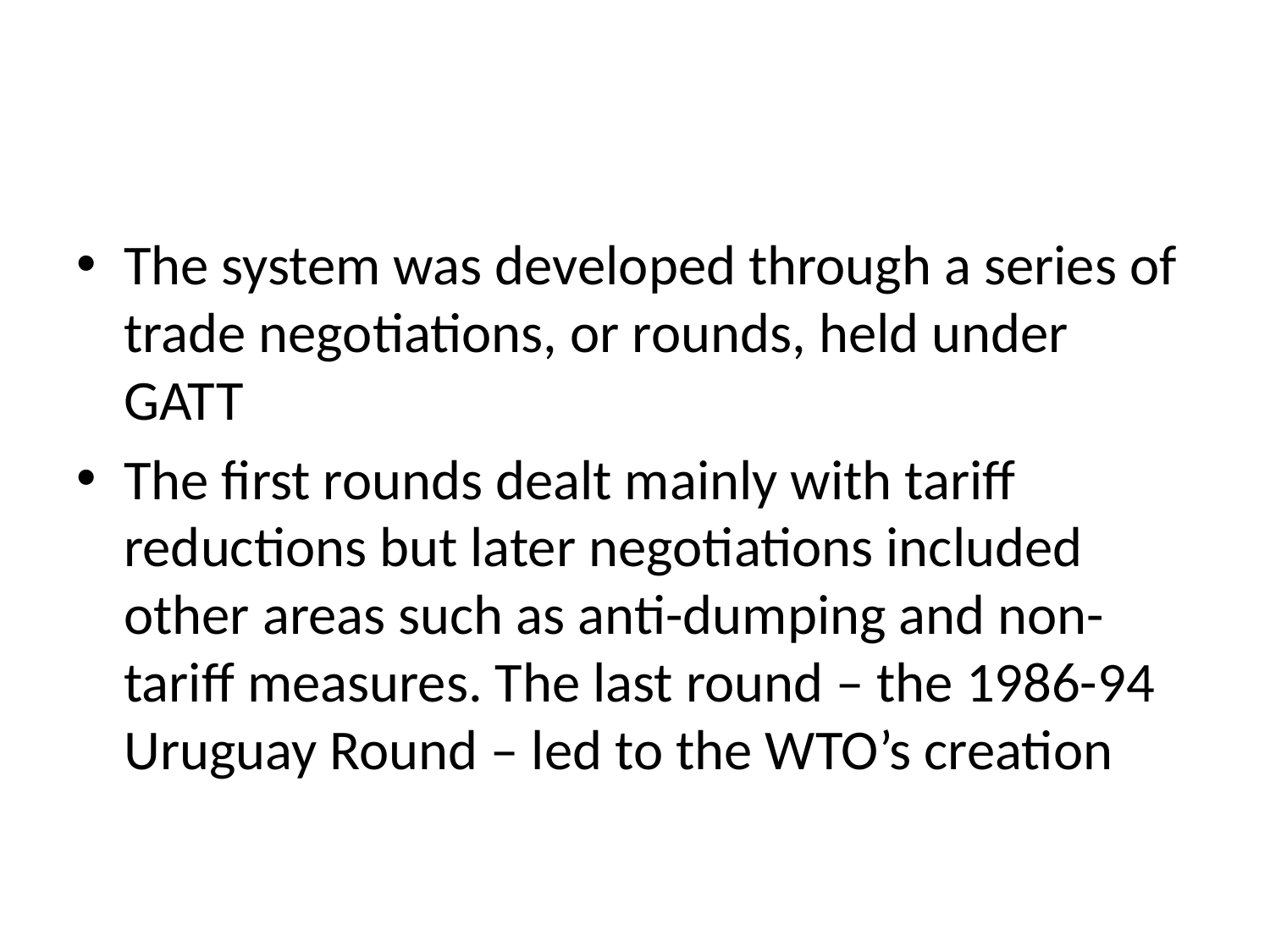

#
The system was developed through a series of trade negotiations, or rounds, held under GATT
The first rounds dealt mainly with tariff reductions but later negotiations included other areas such as anti-dumping and non-tariff measures. The last round – the 1986-94 Uruguay Round – led to the WTO’s creation